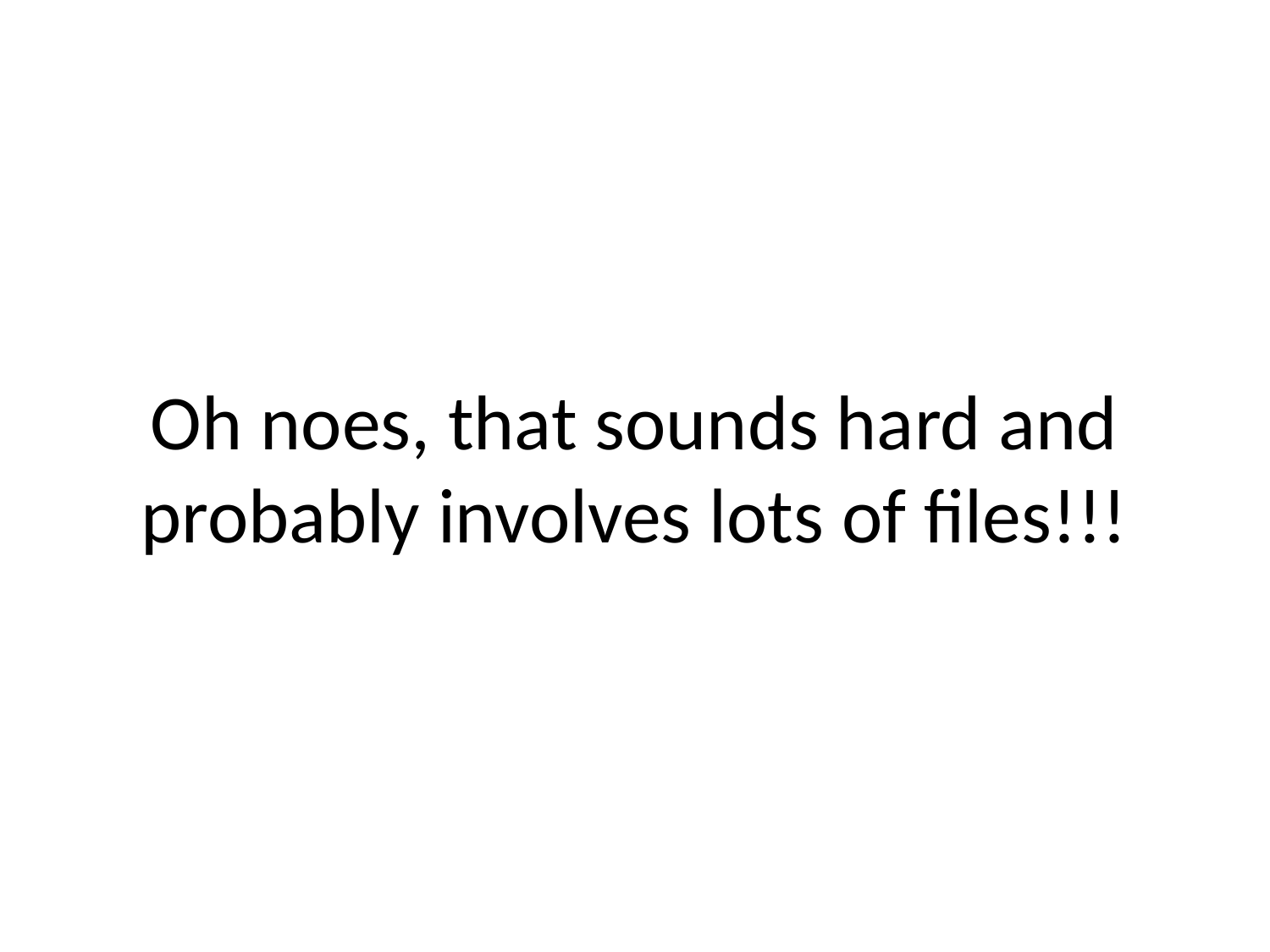

# Oh noes, that sounds hard and probably involves lots of files!!!